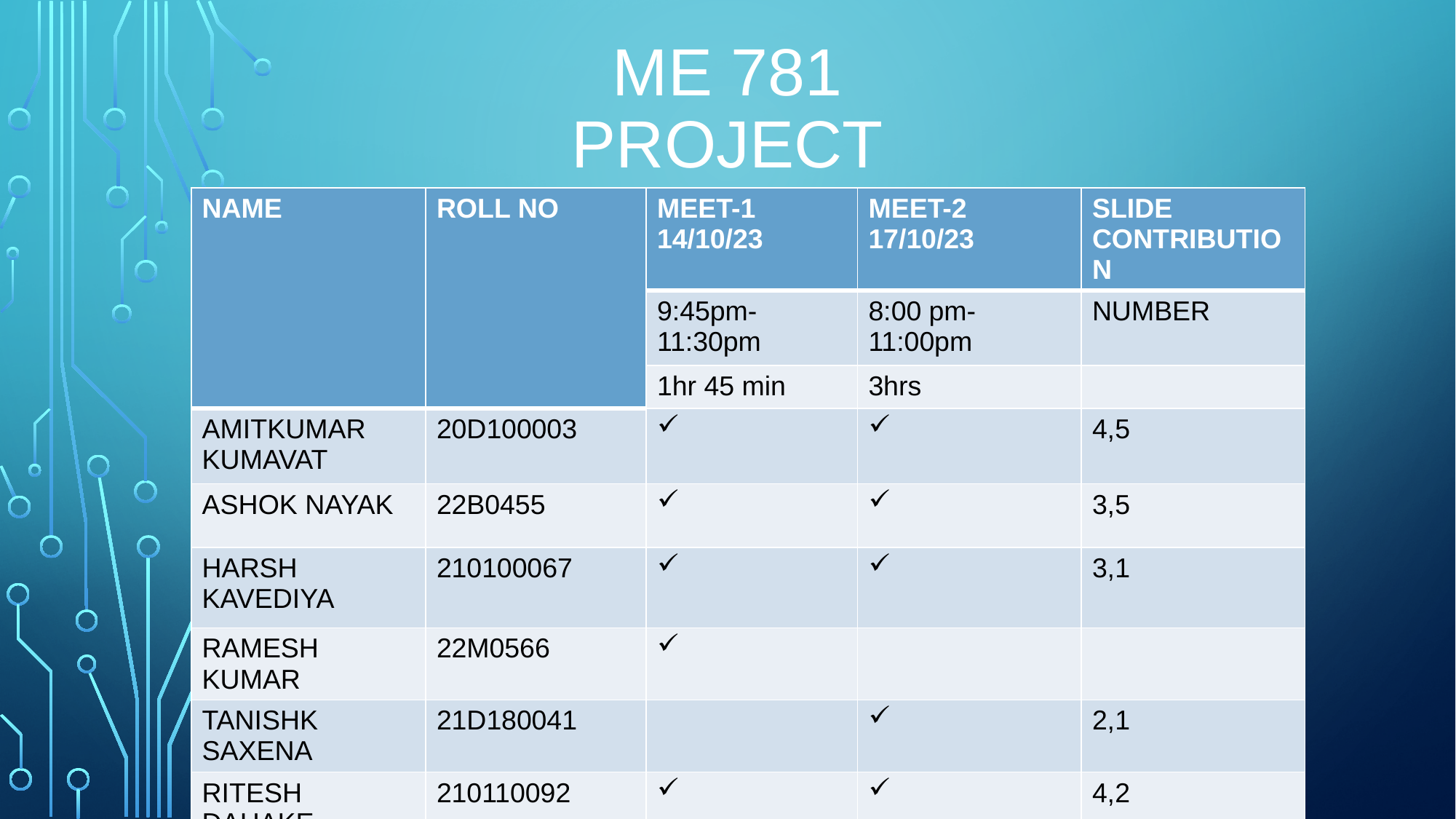

# ME 781 PROJECT
| NAME | ROLL NO | MEET-1 14/10/23 | MEET-2 17/10/23 | SLIDE CONTRIBUTION |
| --- | --- | --- | --- | --- |
|  |  | 9:45pm-11:30pm | 8:00 pm-11:00pm | NUMBER |
|  |  | 1hr 45 min | 3hrs |  |
| AMITKUMAR KUMAVAT | 20D100003 |  |  | 4,5 |
| ASHOK NAYAK | 22B0455 |  |  | 3,5 |
| HARSH KAVEDIYA | 210100067 |  |  | 3,1 |
| RAMESH KUMAR | 22M0566 |  |  |  |
| TANISHK SAXENA | 21D180041 |  |  | 2,1 |
| RITESH DAHAKE | 210110092 |  |  | 4,2 |